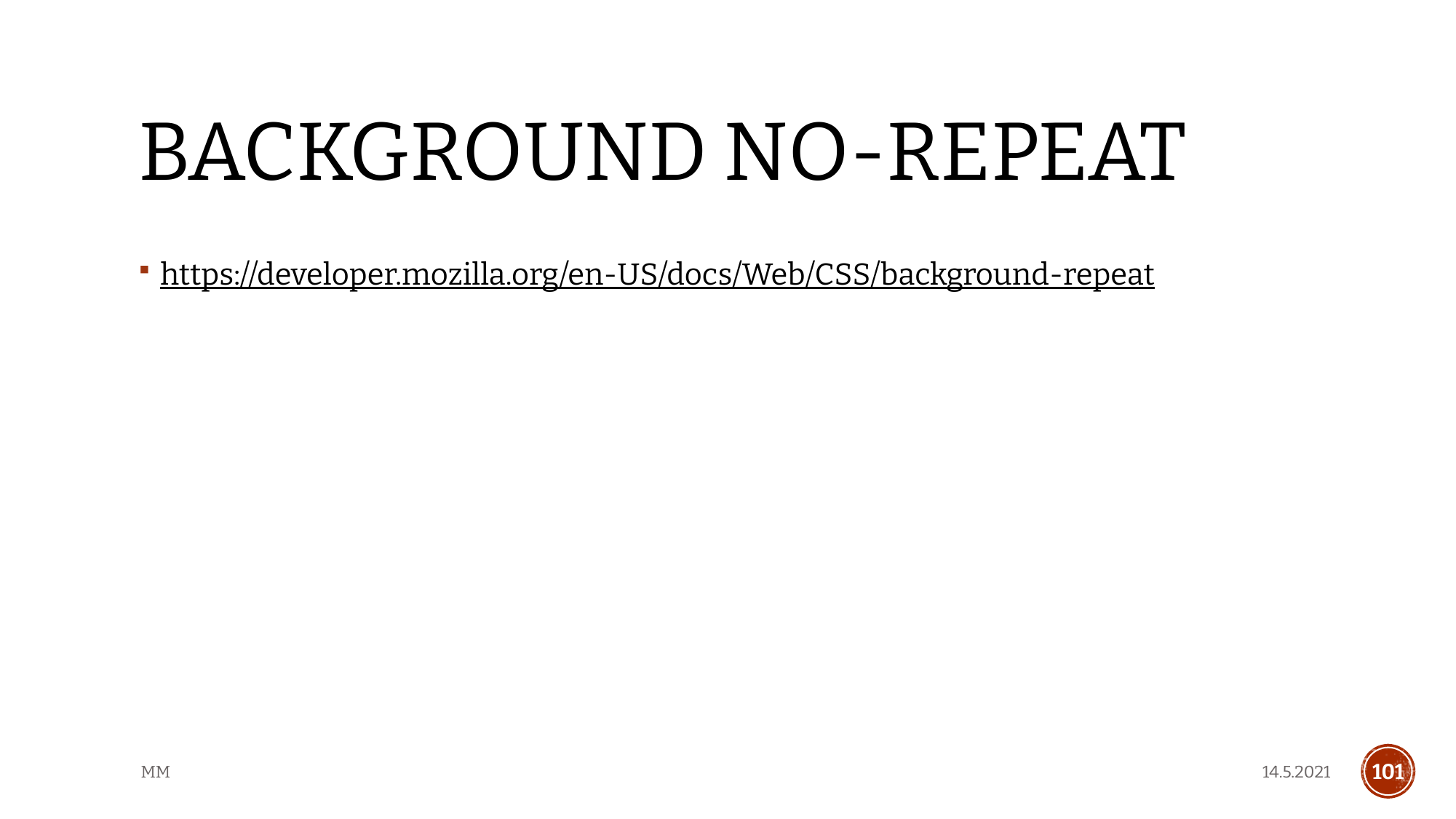

# background no-repeat
https://developer.mozilla.org/en-US/docs/Web/CSS/background-repeat
MM
14.5.2021
101